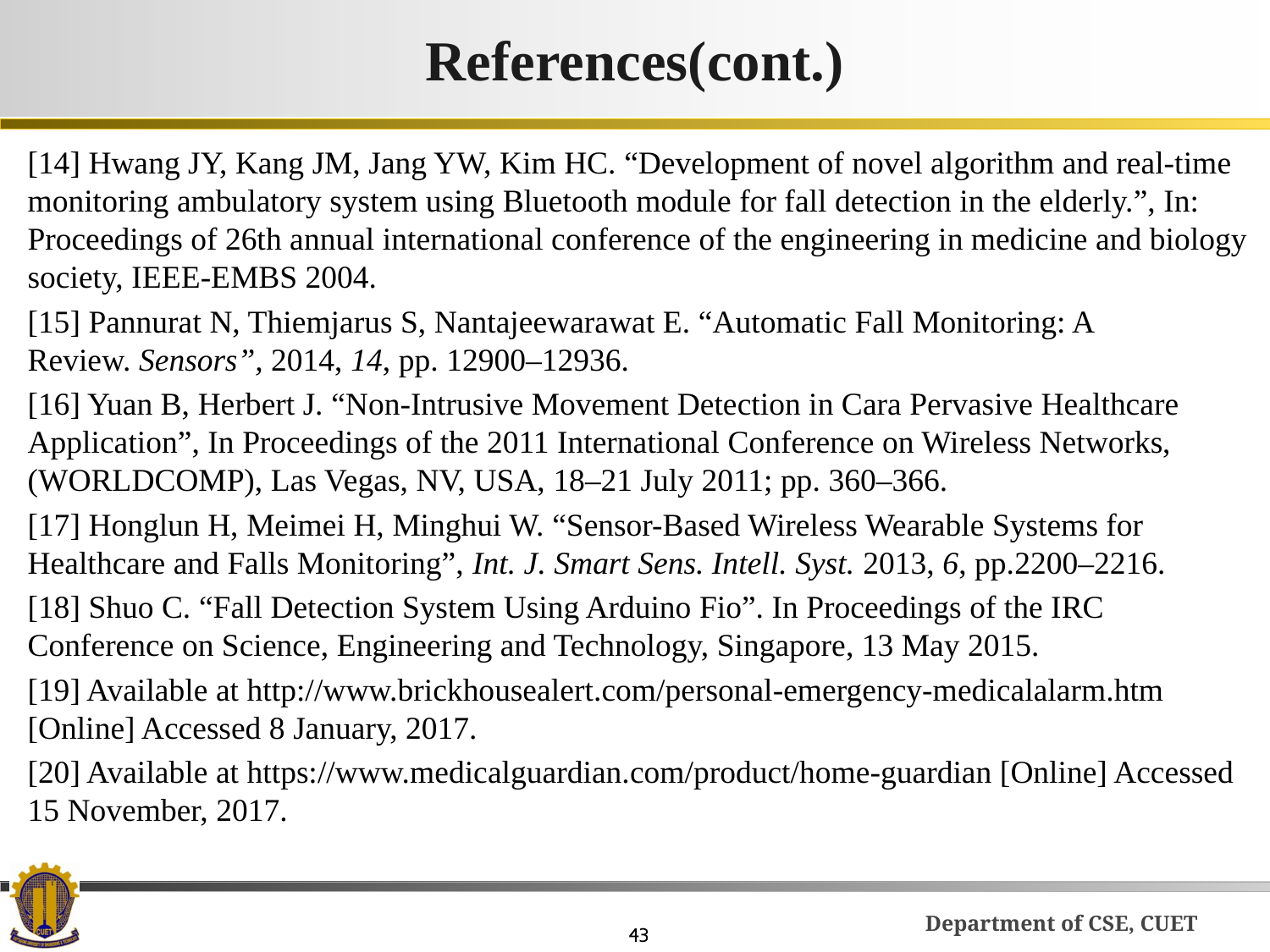

# References(cont.)
[14] Hwang JY, Kang JM, Jang YW, Kim HC. “Development of novel algorithm and real-time monitoring ambulatory system using Bluetooth module for fall detection in the elderly.”, In: Proceedings of 26th annual international conference of the engineering in medicine and biology society, IEEE-EMBS 2004.
[15] Pannurat N, Thiemjarus S, Nantajeewarawat E. “Automatic Fall Monitoring: A Review. Sensors”, 2014, 14, pp. 12900–12936.
[16] Yuan B, Herbert J. “Non-Intrusive Movement Detection in Cara Pervasive Healthcare Application”, In Proceedings of the 2011 International Conference on Wireless Networks, (WORLDCOMP), Las Vegas, NV, USA, 18–21 July 2011; pp. 360–366.
[17] Honglun H, Meimei H, Minghui W. “Sensor-Based Wireless Wearable Systems for Healthcare and Falls Monitoring”, Int. J. Smart Sens. Intell. Syst. 2013, 6, pp.2200–2216.
[18] Shuo C. “Fall Detection System Using Arduino Fio”. In Proceedings of the IRC Conference on Science, Engineering and Technology, Singapore, 13 May 2015.
[19] Available at http://www.brickhousealert.com/personal-emergency-medicalalarm.htm [Online] Accessed 8 January, 2017.
[20] Available at https://www.medicalguardian.com/product/home-guardian [Online] Accessed 15 November, 2017.